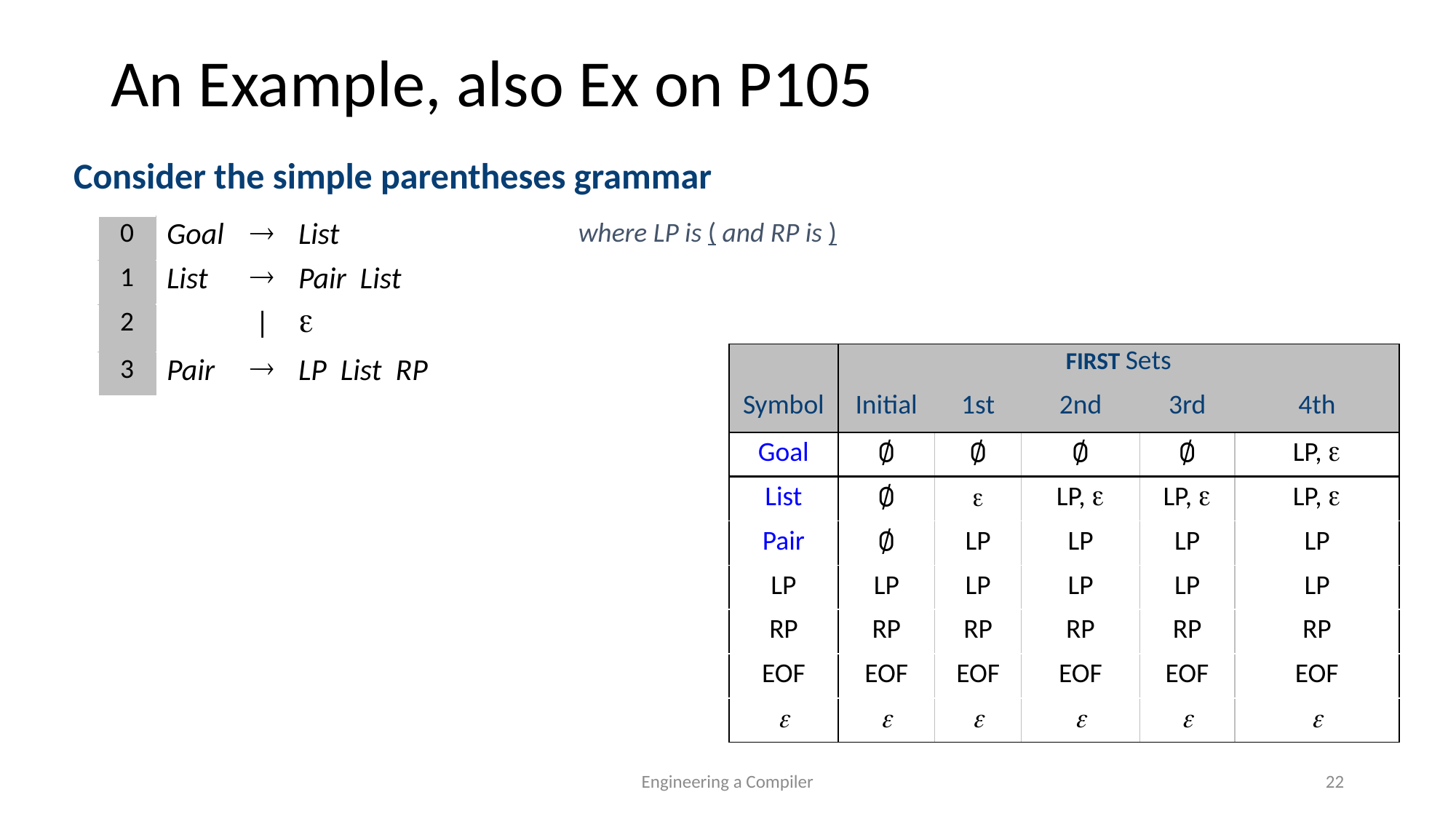

# An Example, also Ex on P105
Consider the simple parentheses grammar

| 0 | Goal | → | List | where LP is ( and RP is ) |
| --- | --- | --- | --- | --- |
| 1 | List | → | Pair List |  |
| 2 |  | | | ε |  |
| 3 | Pair | → | LP List RP |  |
|  | FIRST Sets |  |  |  |  |
| --- | --- | --- | --- | --- | --- |
| Symbol | Initial | 1st | 2nd | 3rd | 4th |
| Goal | ∅ | ∅ | ∅ | ∅ | LP, ε |
| List | ∅ | ε | LP, ε | LP, ε | LP, ε |
| Pair | ∅ | LP | LP | LP | LP |
| LP | LP | LP | LP | LP | LP |
| RP | RP | RP | RP | RP | RP |
| EOF | EOF | EOF | EOF | EOF | EOF |
| ε | ε | ε | ε | ε | ε |
Engineering a Compiler
22